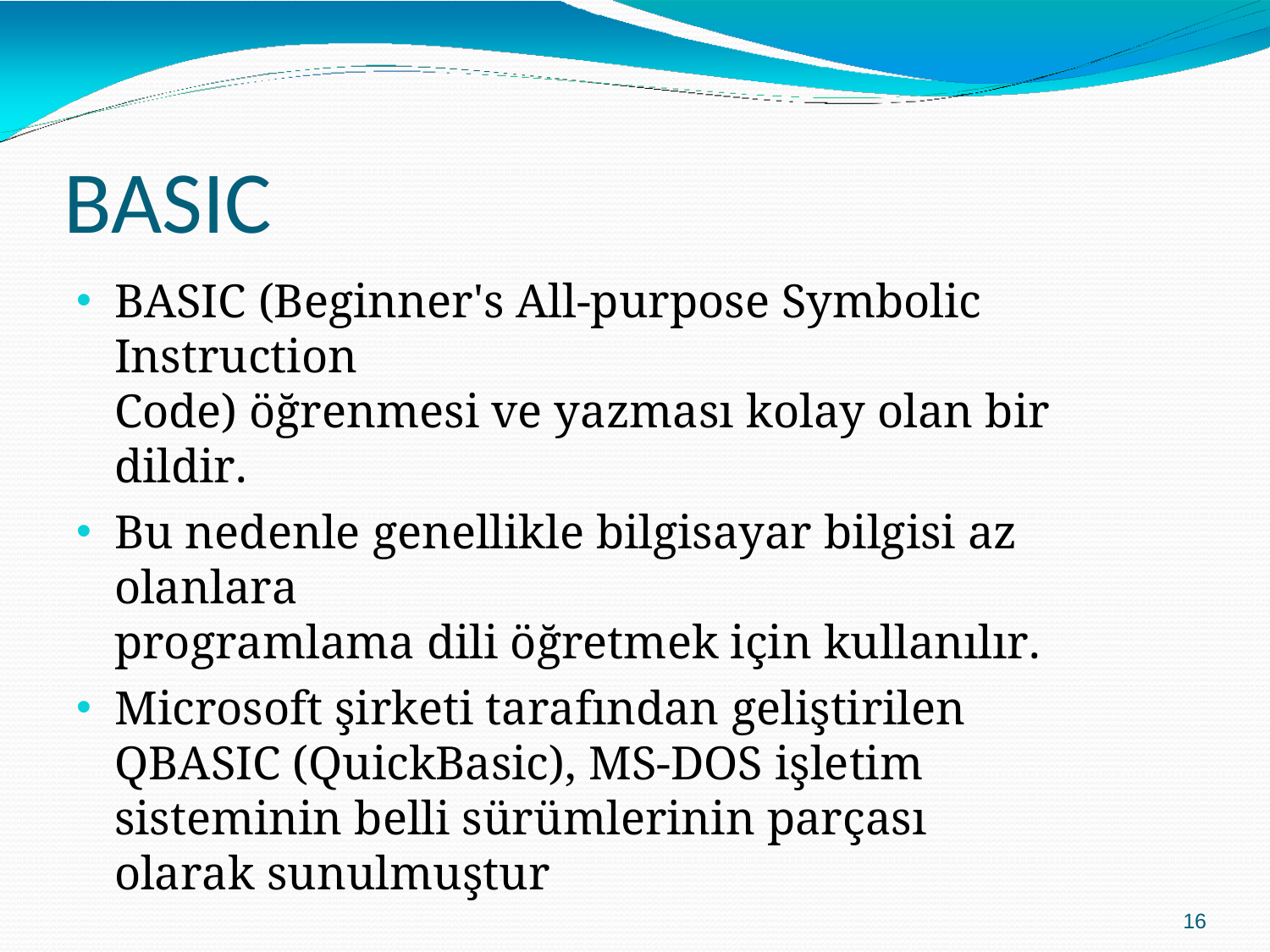

# BASIC
BASIC (Beginner's All-purpose Symbolic Instruction
Code) öğrenmesi ve yazması kolay olan bir dildir.
Bu nedenle genellikle bilgisayar bilgisi az olanlara
programlama dili öğretmek için kullanılır.
Microsoft şirketi tarafından geliştirilen QBASIC (QuickBasic), MS-DOS işletim sisteminin belli sürümlerinin parçası olarak sunulmuştur
16